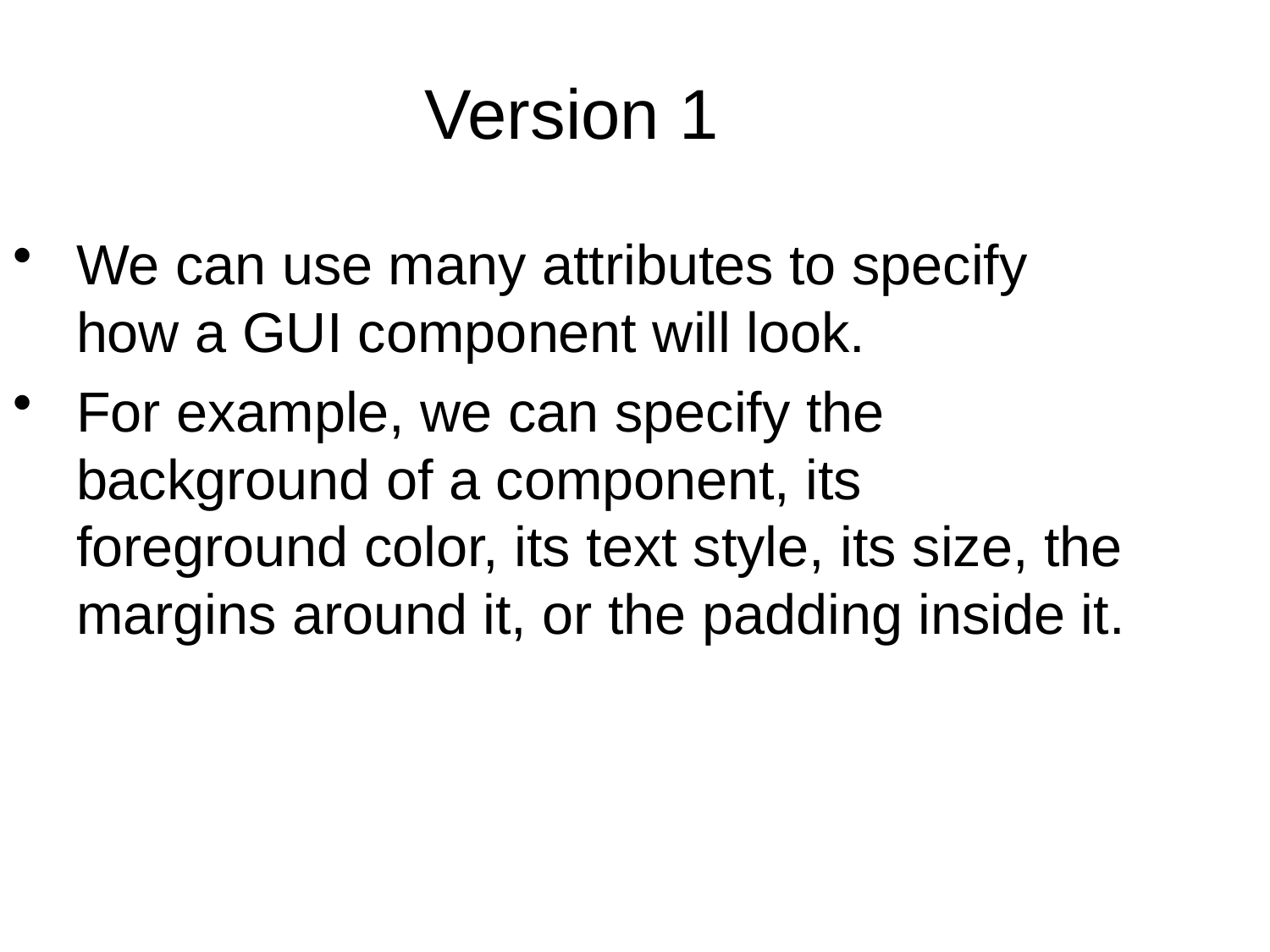

Version 1
We can use many attributes to specify how a GUI component will look.
For example, we can specify the background of a component, its foreground color, its text style, its size, the margins around it, or the padding inside it.